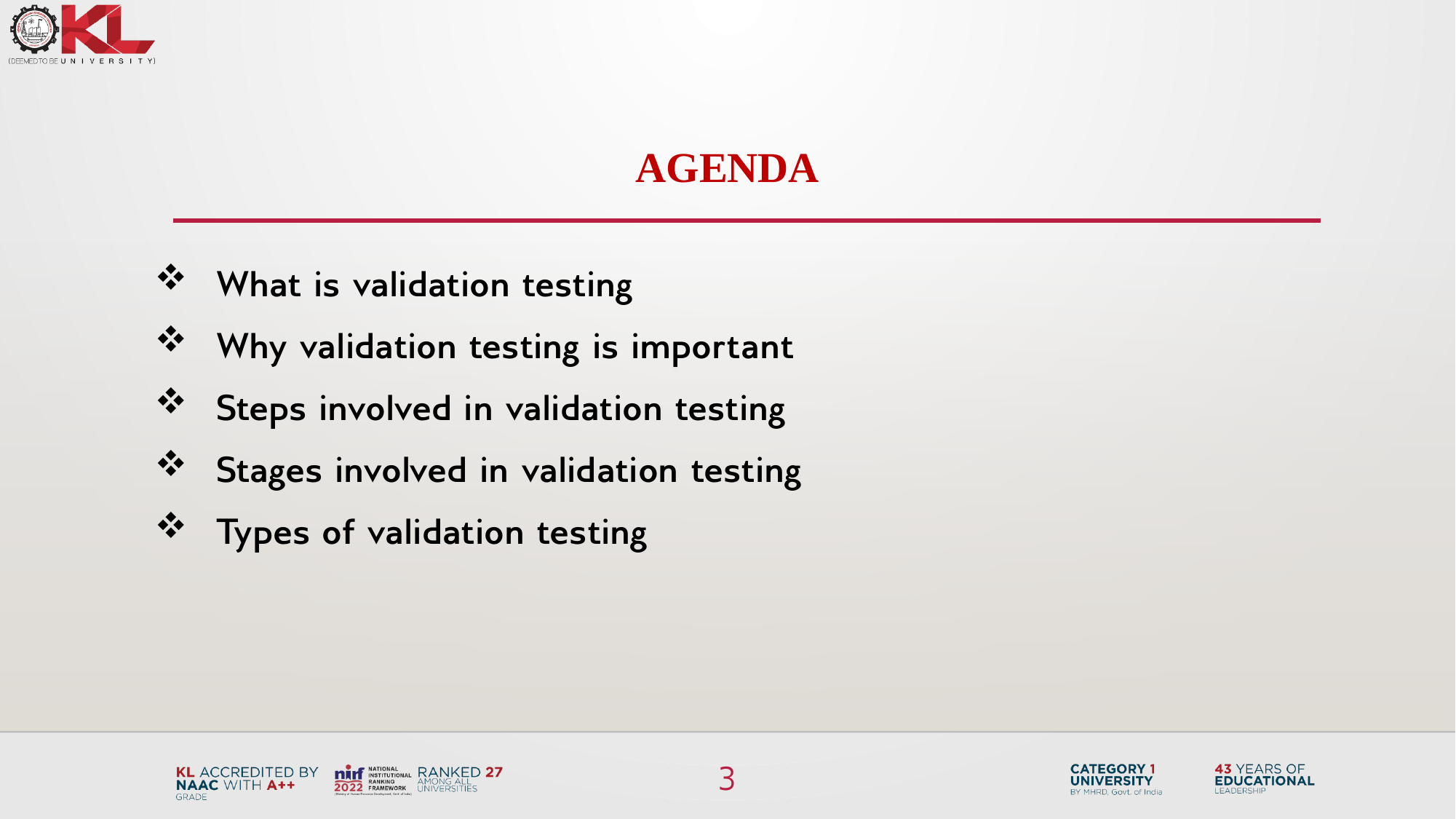

AGENDA
What is validation testing
Why validation testing is important
Steps involved in validation testing
Stages involved in validation testing
Types of validation testing
3